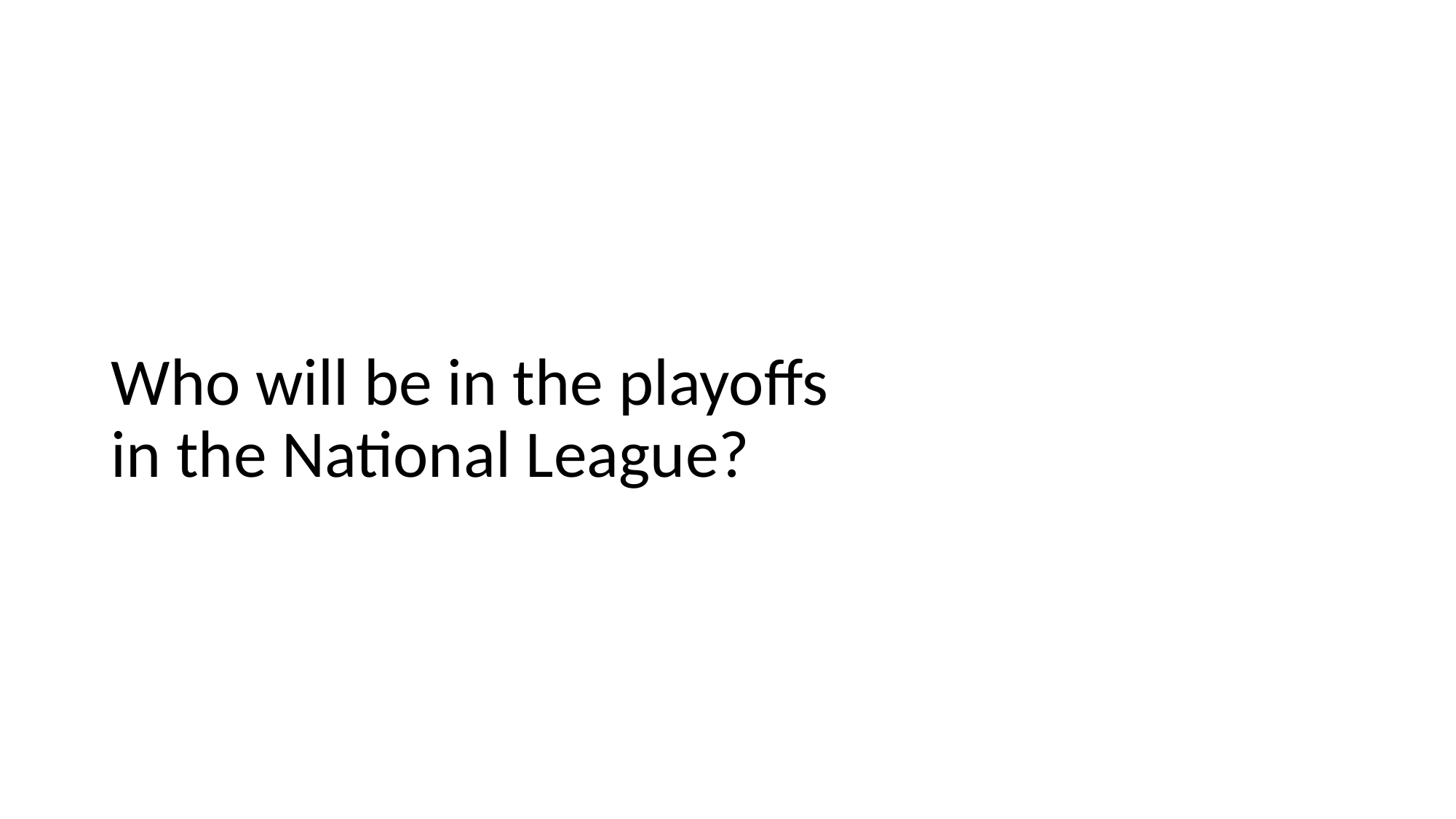

# Who will be in the playoffs in the National League?